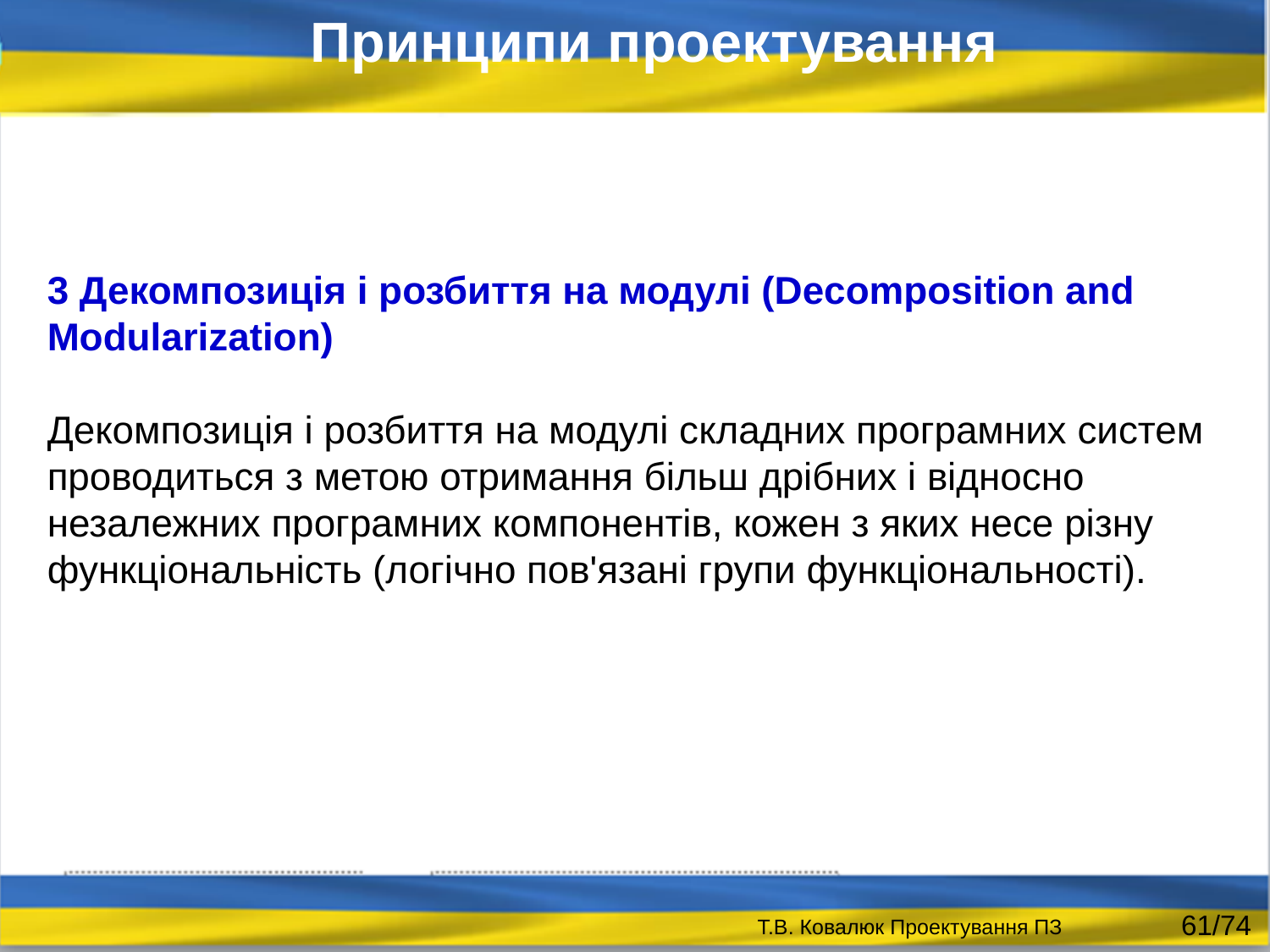

Принципи проектування
3 Декомпозиція і розбиття на модулі (Decomposition and Modularization)
Декомпозиція і розбиття на модулі складних програмних систем проводиться з метою отримання більш дрібних і відносно незалежних програмних компонентів, кожен з яких несе різну функціональність (логічно пов'язані групи функціональності).